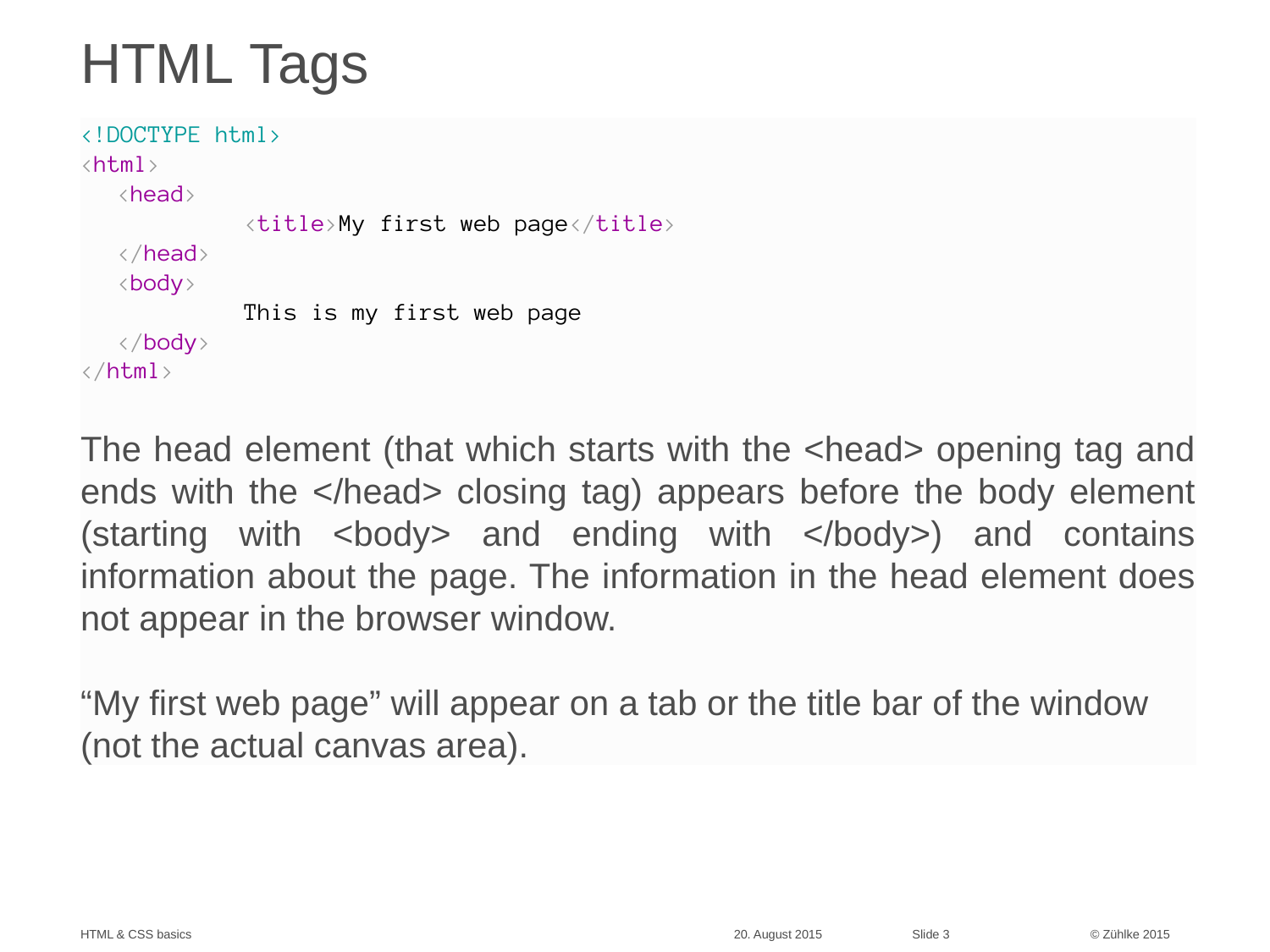

# HTML Tags
<title> </title>
<!DOCTYPE html>
<html>
<head>
	<title>My first web page</title>
</head>
<body>
	This is my first web page
</body>
</html>

The head element (that which starts with the <head> opening tag and ends with the </head> closing tag) appears before the body element (starting with <body> and ending with </body>) and contains information about the page. The information in the head element does not appear in the browser window.

“My first web page” will appear on a tab or the title bar of the window (not the actual canvas area).
HTML & CSS basics
20. August 2015
Slide 3